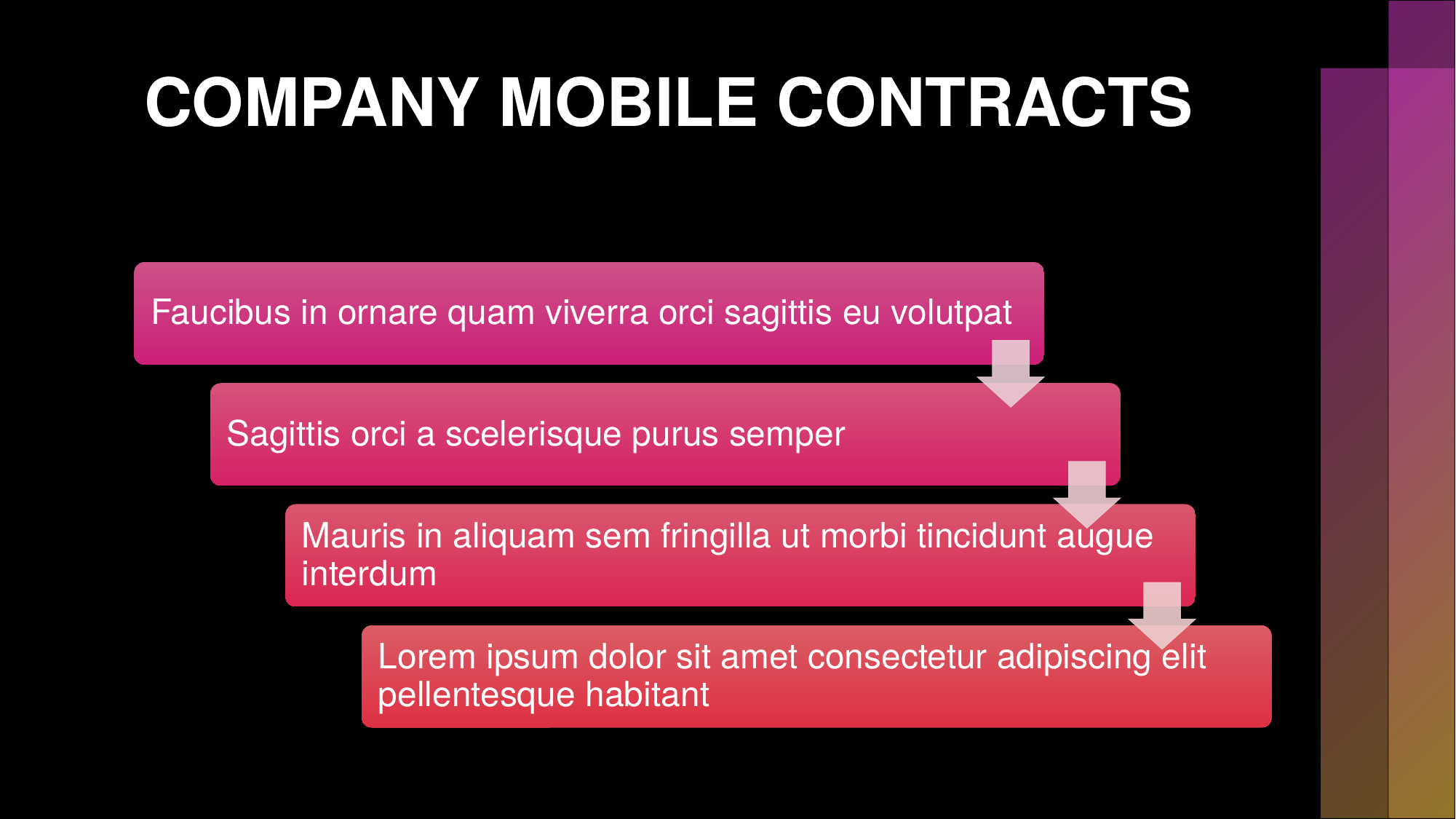

# COMPANY MOBILE CONTRACTS

Faucibus in ornare quam viverra orci sagittis eu volutpat
Sagittis orci a scelerisque purus semper
Mauris in aliquam sem fringilla ut morbi tincidunt augue interdum
Lorem ipsum dolor sit amet consectetur adipiscing elit pellentesque habitant